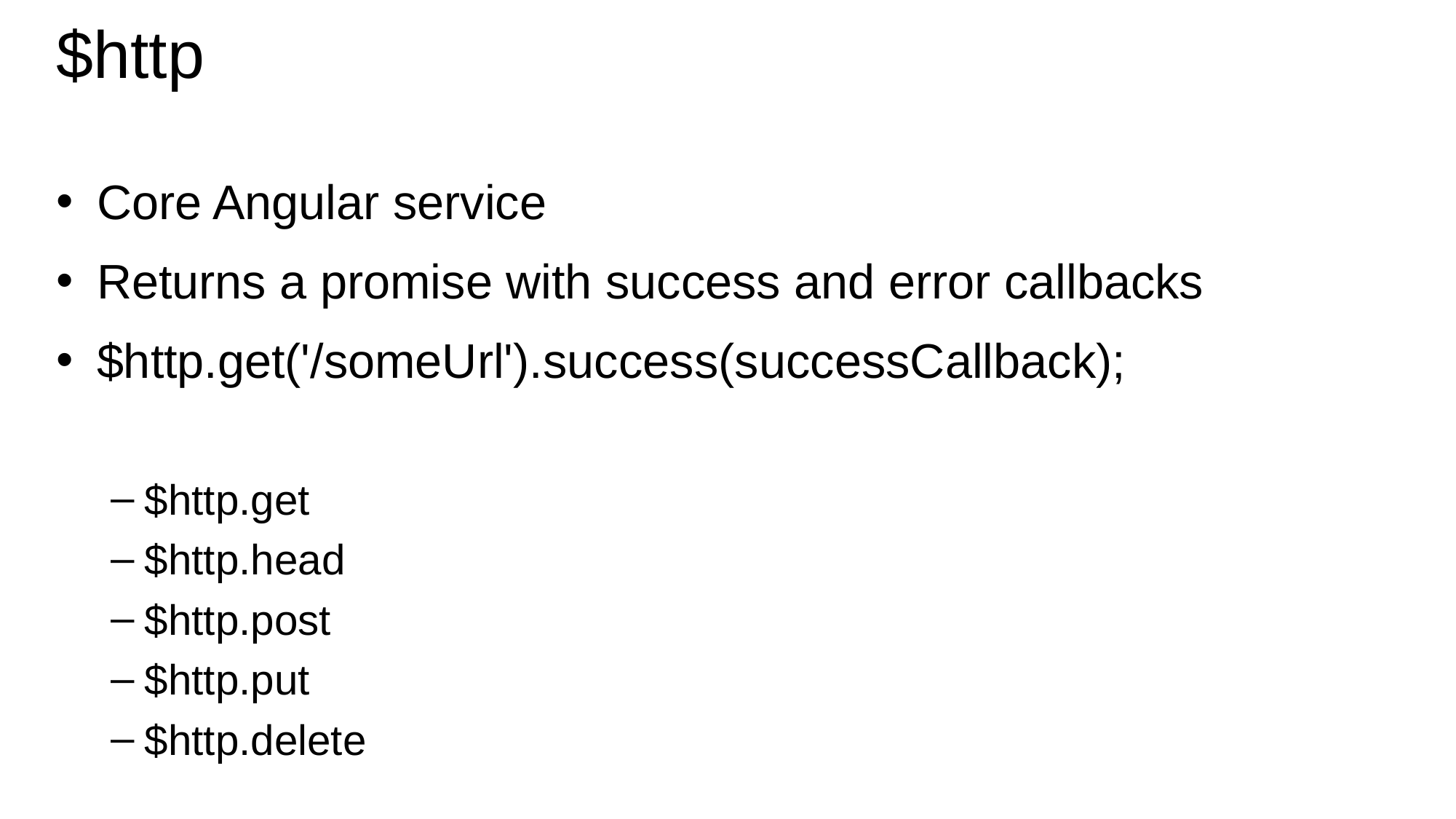

# $http
Core Angular service
Returns a promise with success and error callbacks
$http.get('/someUrl').success(successCallback);

$http.get
$http.head
$http.post
$http.put
$http.delete